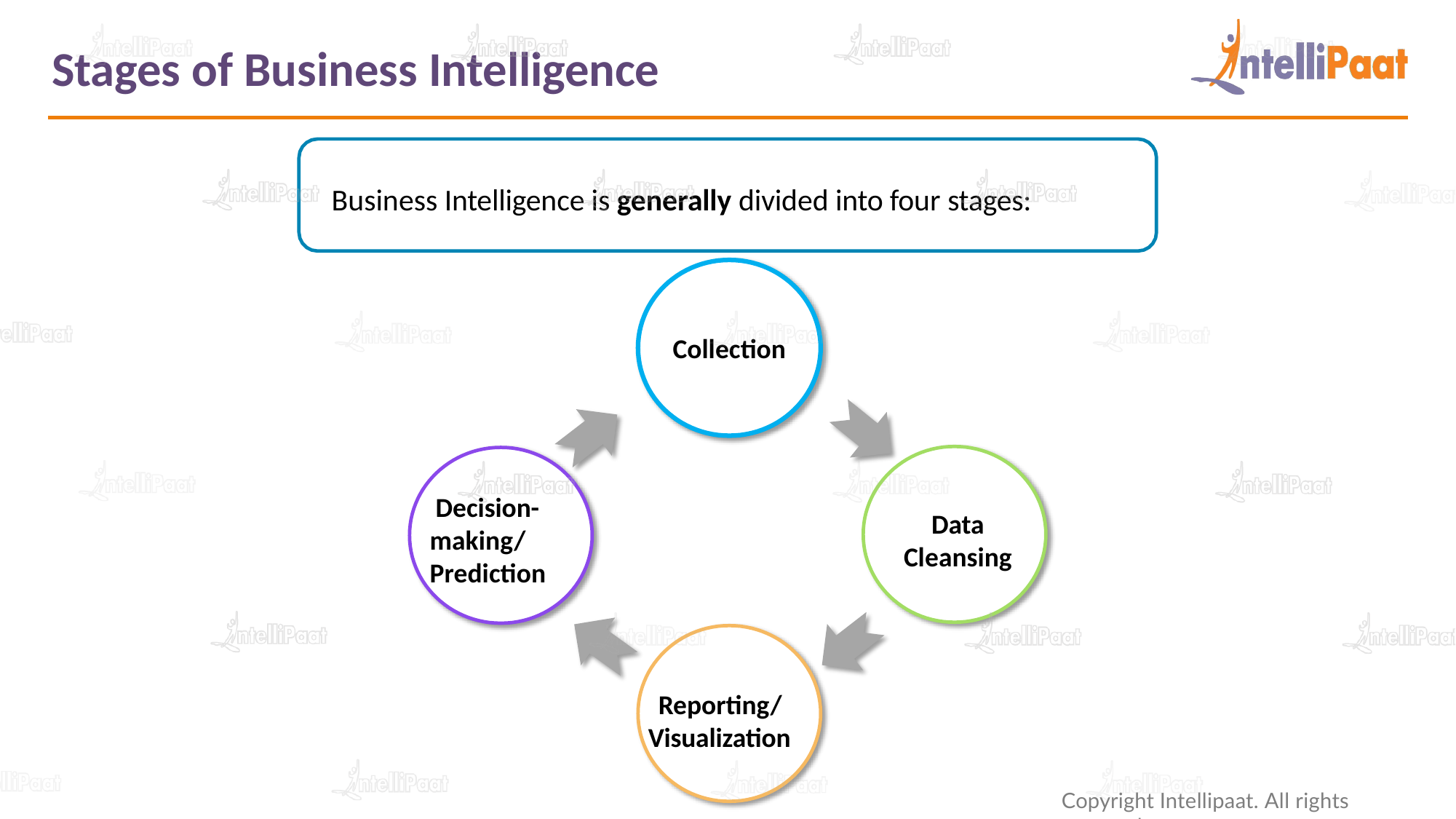

# Stages of Business Intelligence

Business Intelligence is generally divided into four stages:

Collection

Decision-  making/  Prediction
Data
Cleansing
Reporting/
Visualization
Copyright Intellipaat. All rights reserved.